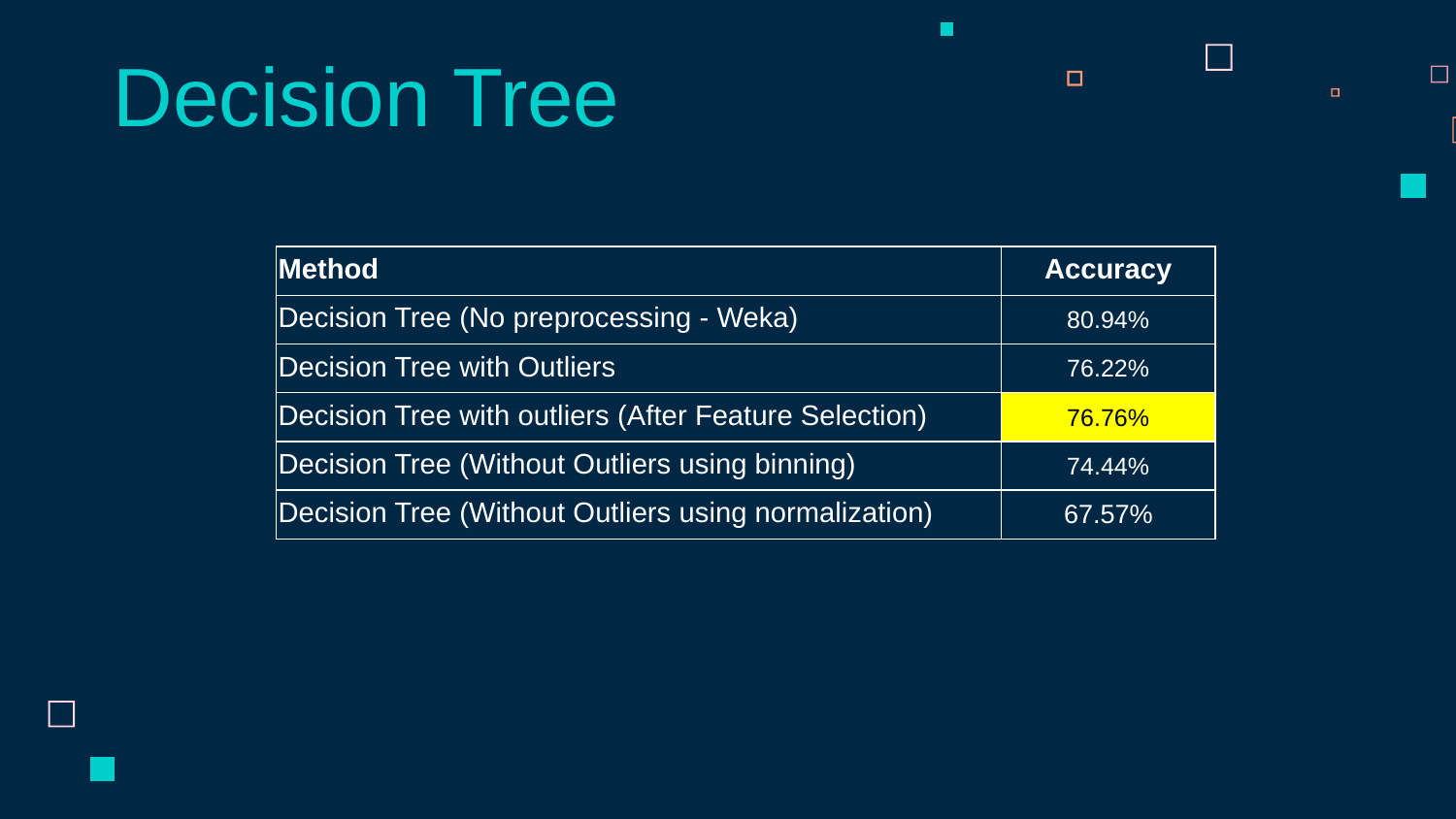

# Decision Tree
| Method | Accuracy |
| --- | --- |
| Decision Tree (No preprocessing - Weka) | 80.94% |
| Decision Tree with Outliers | 76.22% |
| Decision Tree with outliers (After Feature Selection) | 76.76% |
| Decision Tree (Without Outliers using binning) | 74.44% |
| Decision Tree (Without Outliers using normalization) | 67.57% |